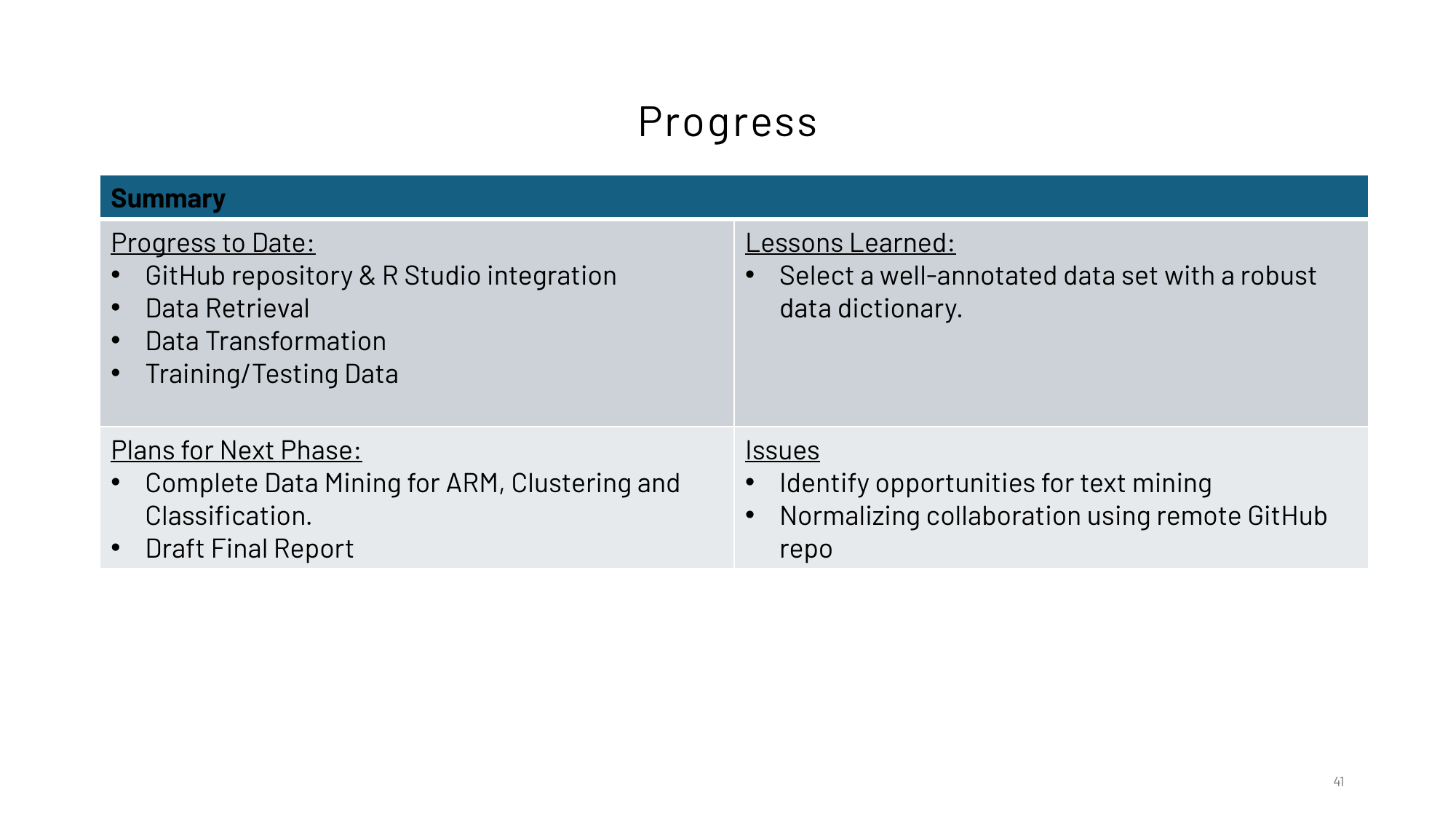

# Progress
| Summary |  |
| --- | --- |
| Progress to Date: GitHub repository & R Studio integration Data Retrieval Data Transformation Training/Testing Data | Lessons Learned: Select a well-annotated data set with a robust data dictionary. |
| Plans for Next Phase: Complete Data Mining for ARM, Clustering and Classification. Draft Final Report | Issues Identify opportunities for text mining Normalizing collaboration using remote GitHub repo |
41